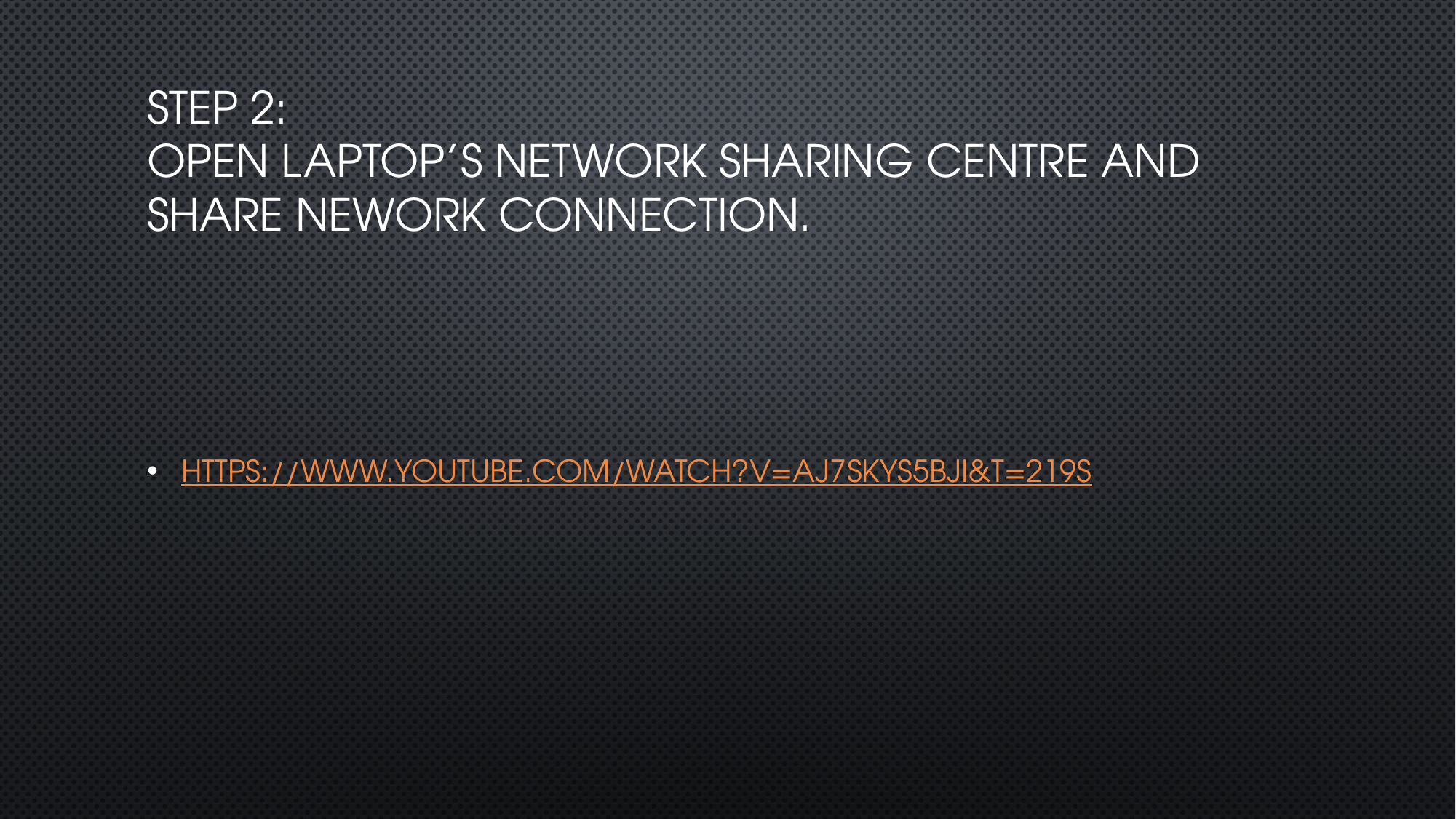

# Step 2: Open Laptop’s Network sharing centre and share nework connection.
https://www.youtube.com/watch?v=AJ7skYS5bjI&t=219s